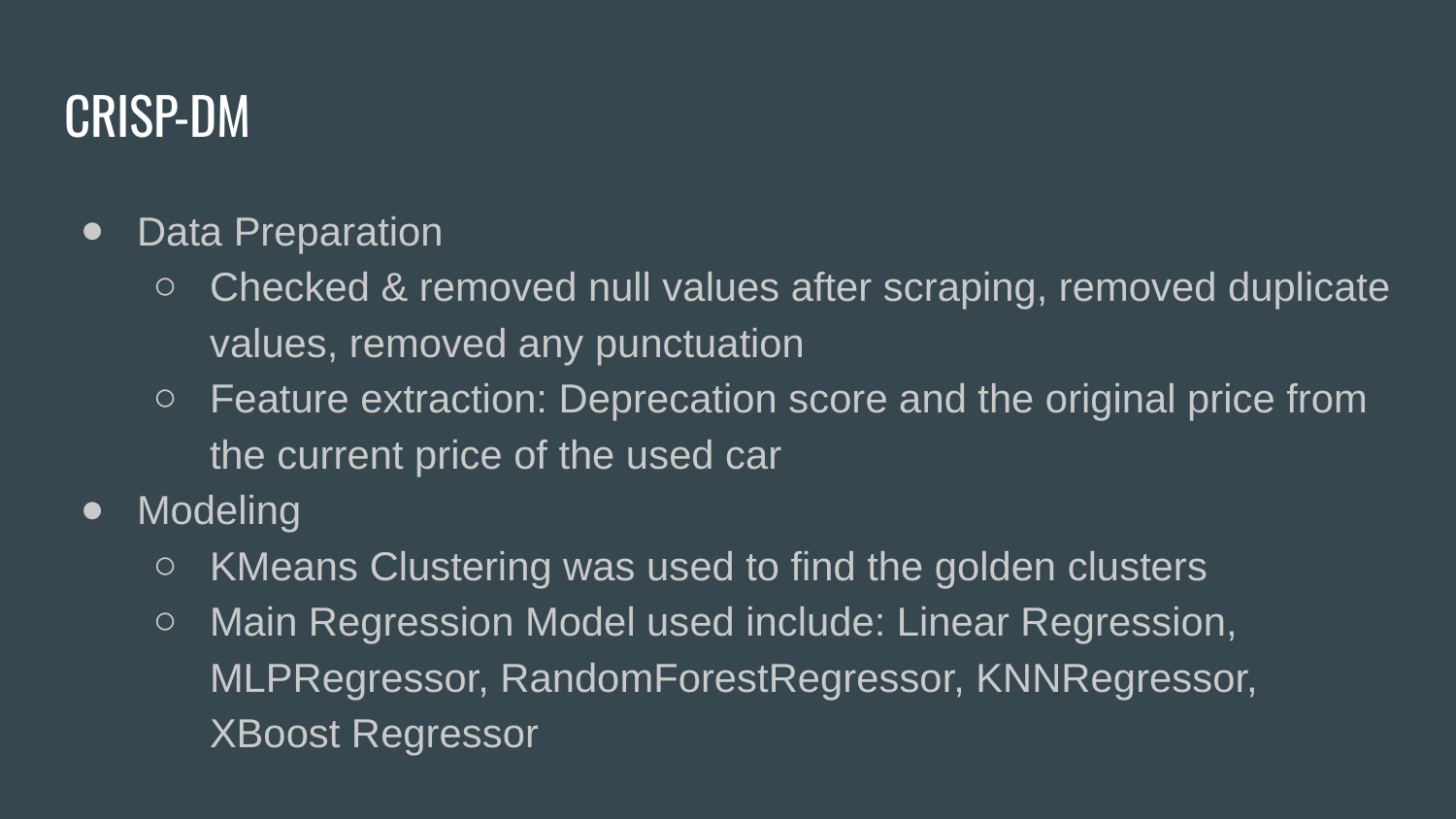

# CRISP-DM
Data Preparation
Checked & removed null values after scraping, removed duplicate values, removed any punctuation
Feature extraction: Deprecation score and the original price from the current price of the used car
Modeling
KMeans Clustering was used to find the golden clusters
Main Regression Model used include: Linear Regression, MLPRegressor, RandomForestRegressor, KNNRegressor, XBoost Regressor